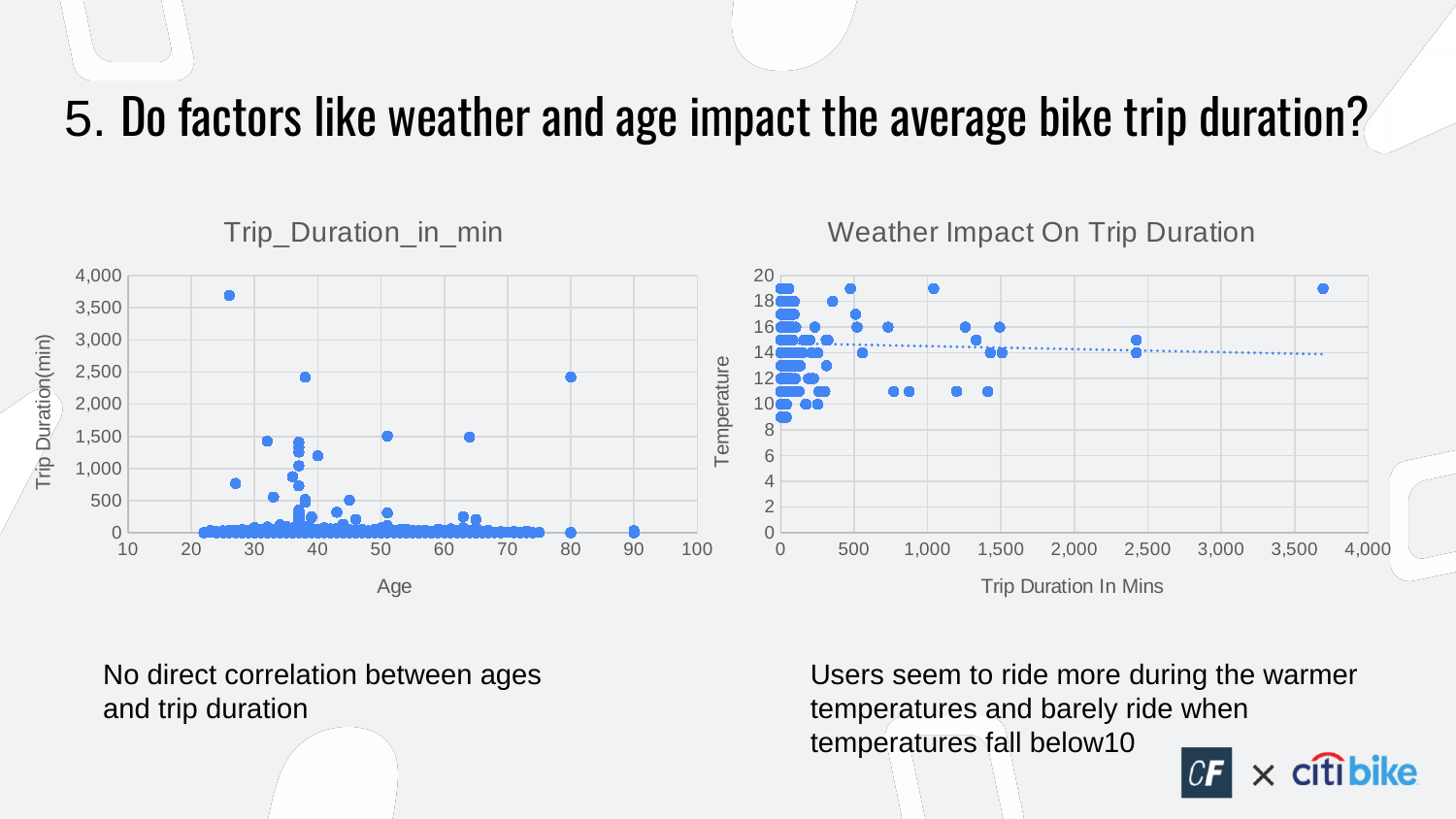

# 5. Do factors like weather and age impact the average bike trip duration?

### Chart:

| Category | Trip_Duration_in_min |
|---|---|

### Chart: Weather Impact On Trip Duration

| Category | Temperature |
|---|---|
No direct correlation between ages and trip duration

Users seem to ride more during the warmer temperatures and barely ride when temperatures fall below10